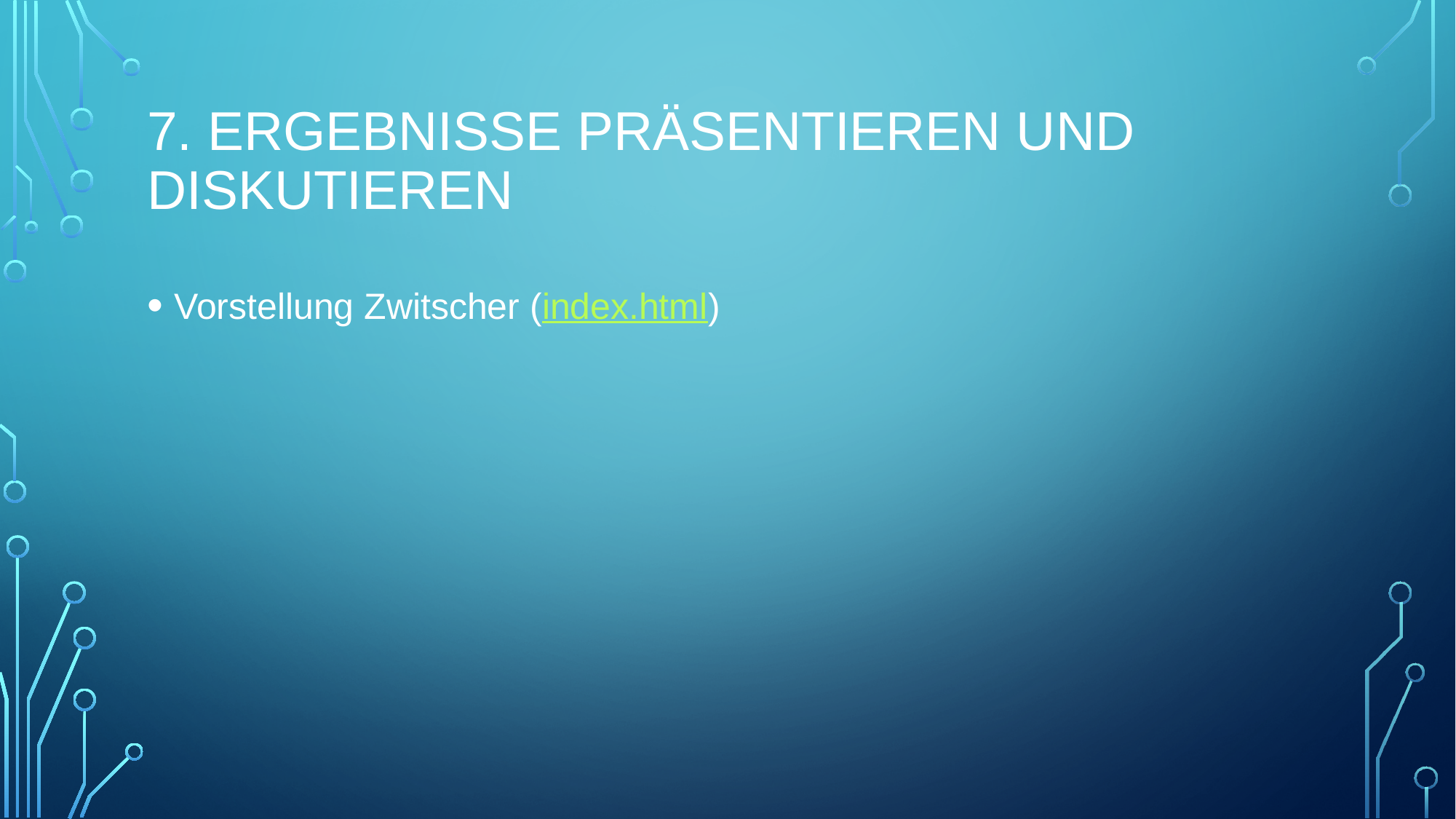

# 7. Ergebnisse präsentieren und diskutieren
Vorstellung Zwitscher (index.html)